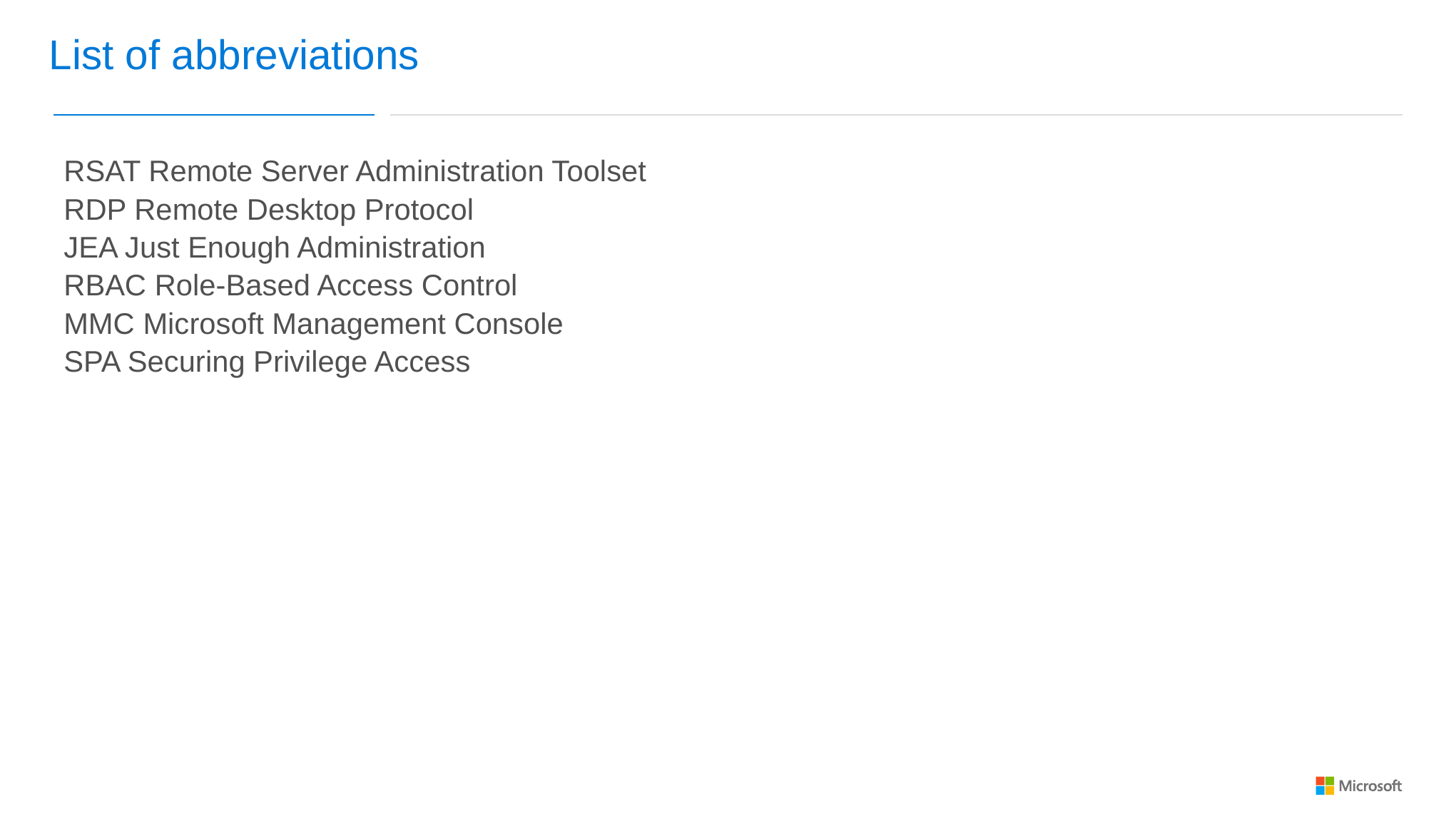

List of abbreviations
RSAT Remote Server Administration Toolset
RDP Remote Desktop Protocol
JEA Just Enough Administration
RBAC Role-Based Access Control
MMC Microsoft Management Console
SPA Securing Privilege Access